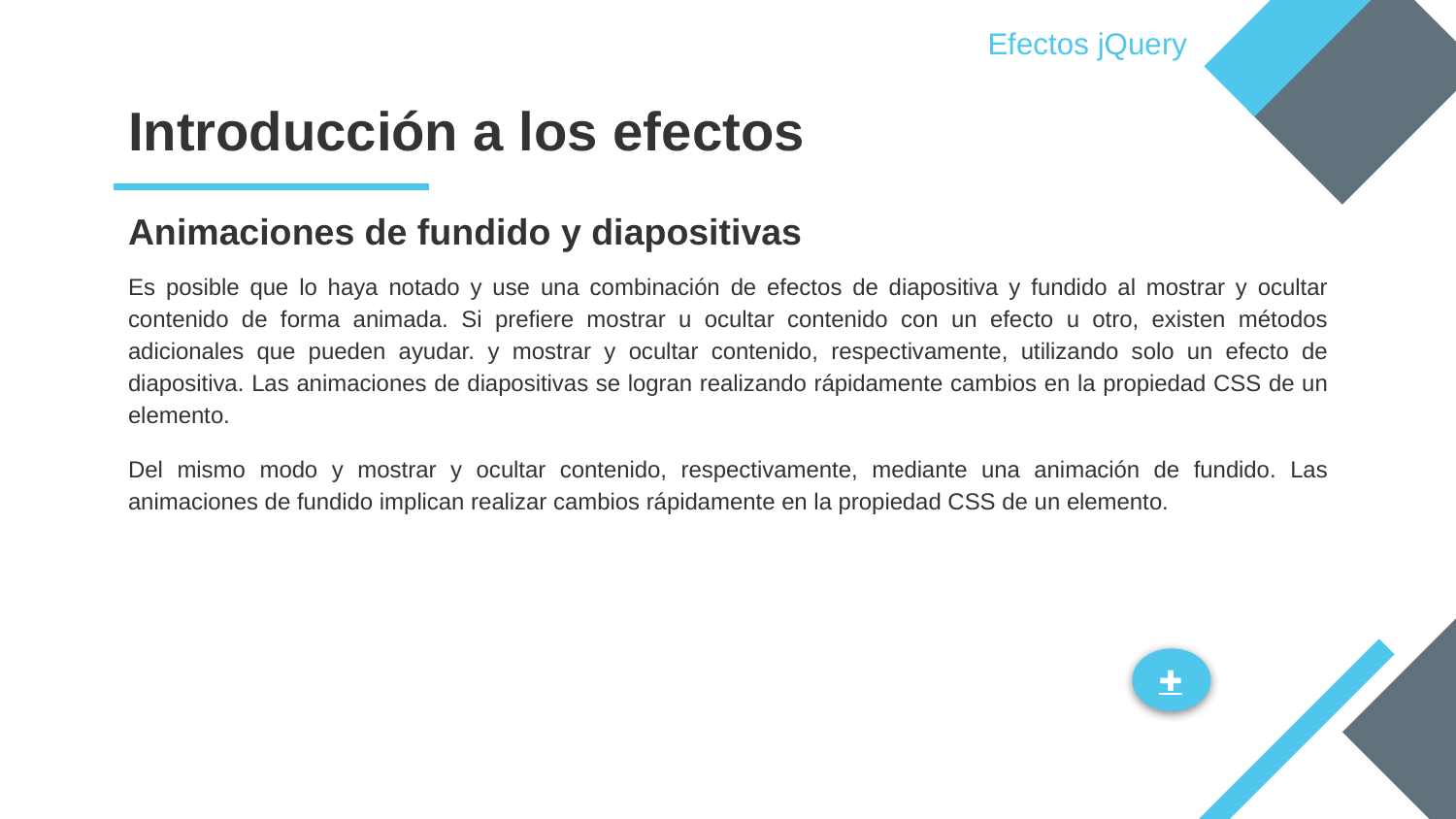

Efectos jQuery
# Introducción a los efectos
Animaciones de fundido y diapositivas
Es posible que lo haya notado y use una combinación de efectos de diapositiva y fundido al mostrar y ocultar contenido de forma animada. Si prefiere mostrar u ocultar contenido con un efecto u otro, existen métodos adicionales que pueden ayudar. y mostrar y ocultar contenido, respectivamente, utilizando solo un efecto de diapositiva. Las animaciones de diapositivas se logran realizando rápidamente cambios en la propiedad CSS de un elemento.
Del mismo modo y mostrar y ocultar contenido, respectivamente, mediante una animación de fundido. Las animaciones de fundido implican realizar cambios rápidamente en la propiedad CSS de un elemento.

✚